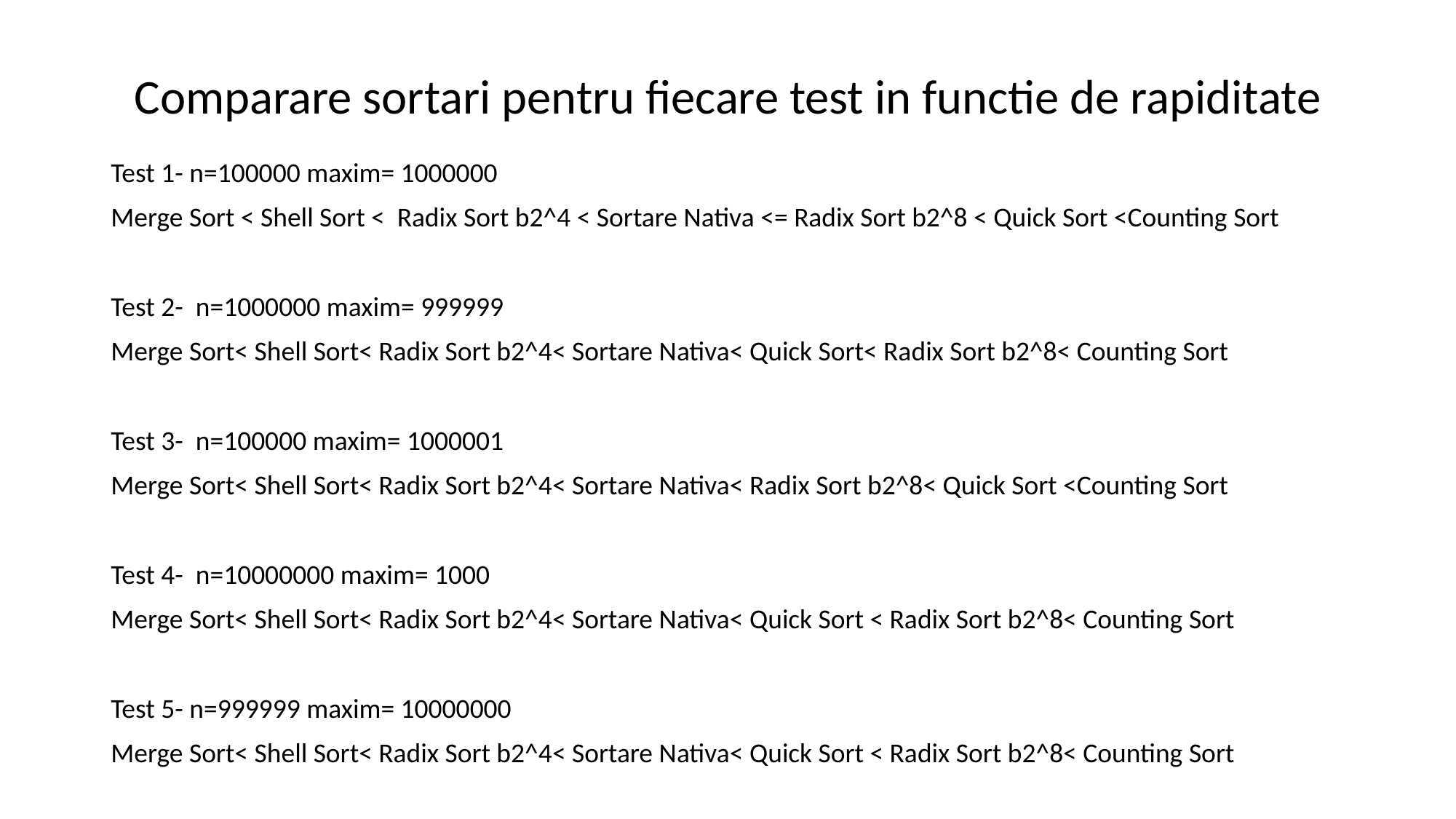

# Comparare sortari pentru fiecare test in functie de rapiditate
Test 1- n=100000 maxim= 1000000
Merge Sort < Shell Sort <  Radix Sort b2^4 < Sortare Nativa <= Radix Sort b2^8 < Quick Sort <Counting Sort

Test 2-  n=1000000 maxim= 999999
Merge Sort< Shell Sort< Radix Sort b2^4< Sortare Nativa< Quick Sort< Radix Sort b2^8< Counting Sort

Test 3-  n=100000 maxim= 1000001
Merge Sort< Shell Sort< Radix Sort b2^4< Sortare Nativa< Radix Sort b2^8< Quick Sort <Counting Sort

Test 4-  n=10000000 maxim= 1000
Merge Sort< Shell Sort< Radix Sort b2^4< Sortare Nativa< Quick Sort < Radix Sort b2^8< Counting Sort

Test 5- n=999999 maxim= 10000000
Merge Sort< Shell Sort< Radix Sort b2^4< Sortare Nativa< Quick Sort < Radix Sort b2^8< Counting Sort